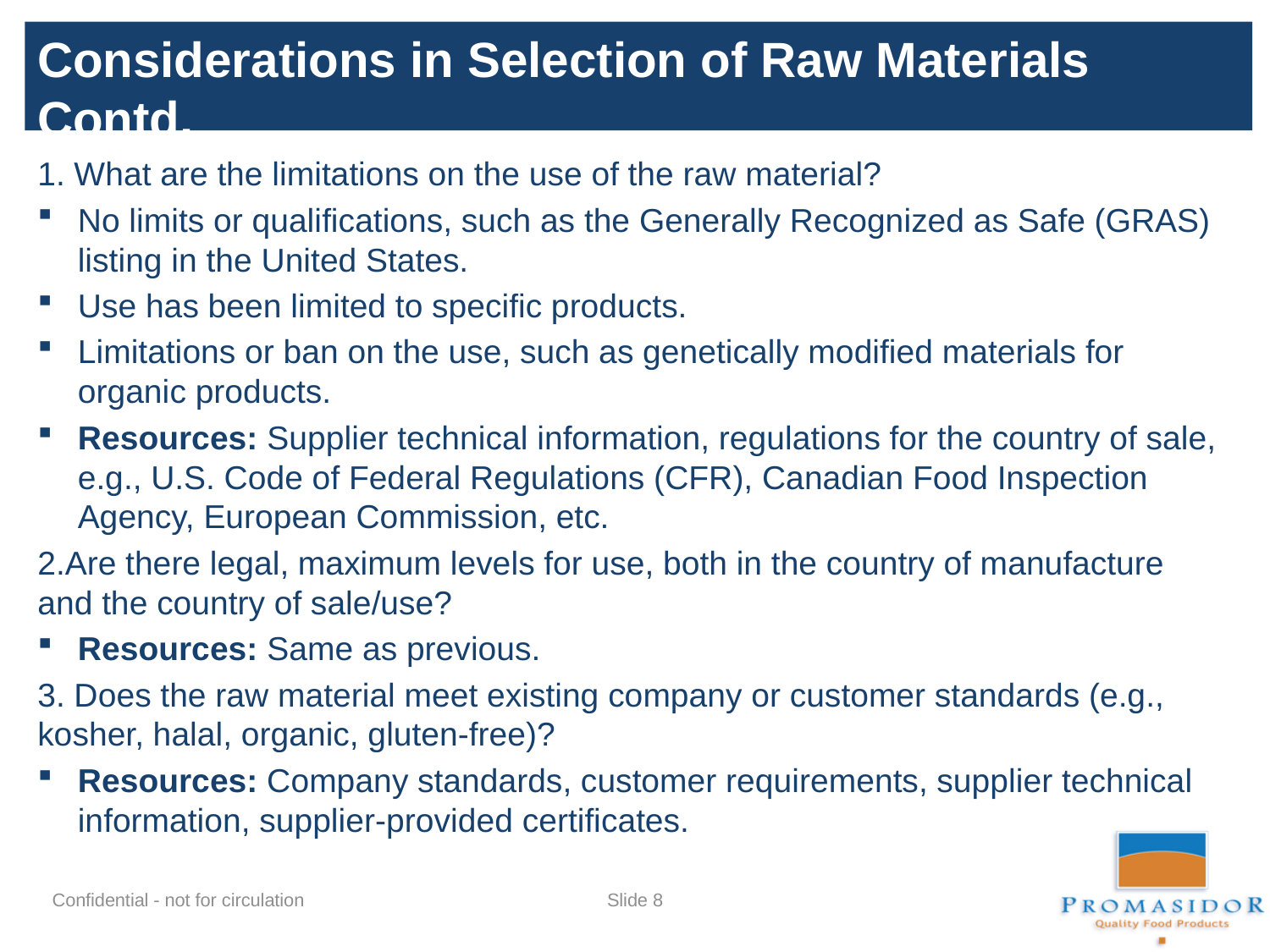

Considerations in Selection of Raw Materials Contd.

1. What are the limitations on the use of the raw material?
No limits or qualifications, such as the Generally Recognized as Safe (GRAS) listing in the United States.
Use has been limited to specific products.
Limitations or ban on the use, such as genetically modified materials for organic products.
Resources: Supplier technical information, regulations for the country of sale, e.g., U.S. Code of Federal Regulations (CFR), Canadian Food Inspection Agency, European Commission, etc.
2.Are there legal, maximum levels for use, both in the country of manufacture and the country of sale/use?
Resources: Same as previous.
3. Does the raw material meet existing company or customer standards (e.g., kosher, halal, organic, gluten-free)?
Resources: Company standards, customer requirements, supplier technical information, supplier-provided certificates.

Slide 8
Confidential - not for circulation